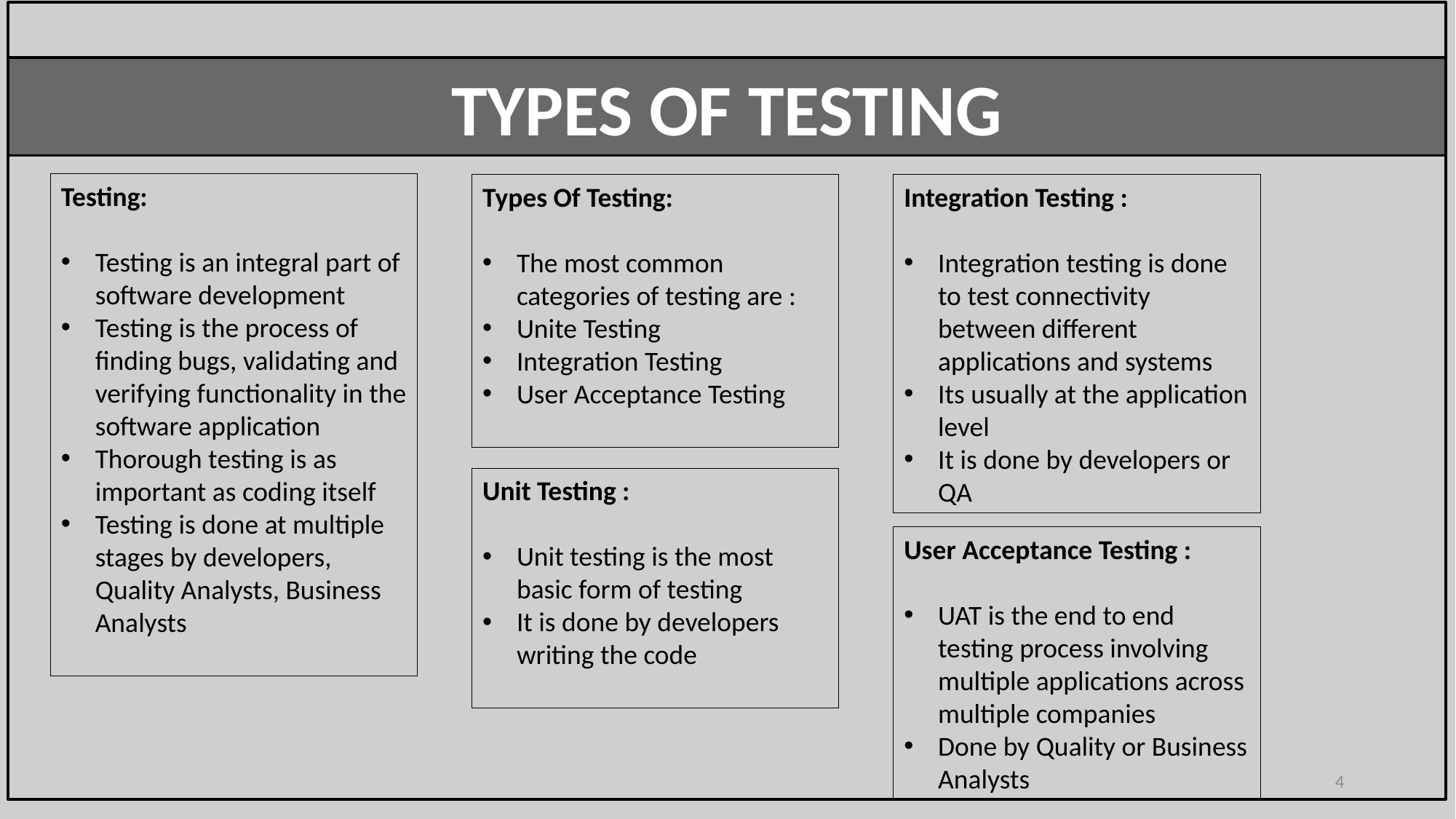

TYPES OF TESTING
Testing:

Testing is an integral part of software development
Testing is the process of finding bugs, validating and verifying functionality in the software application
Thorough testing is as important as coding itself
Testing is done at multiple stages by developers, Quality Analysts, Business Analysts

Types Of Testing:

The most common categories of testing are :
Unite Testing
Integration Testing
User Acceptance Testing

Integration Testing :

Integration testing is done to test connectivity between different applications and systems
Its usually at the application level
It is done by developers or QA
Unit Testing :

Unit testing is the most basic form of testing
It is done by developers writing the code

User Acceptance Testing :

UAT is the end to end testing process involving multiple applications across multiple companies
Done by Quality or Business Analysts
4